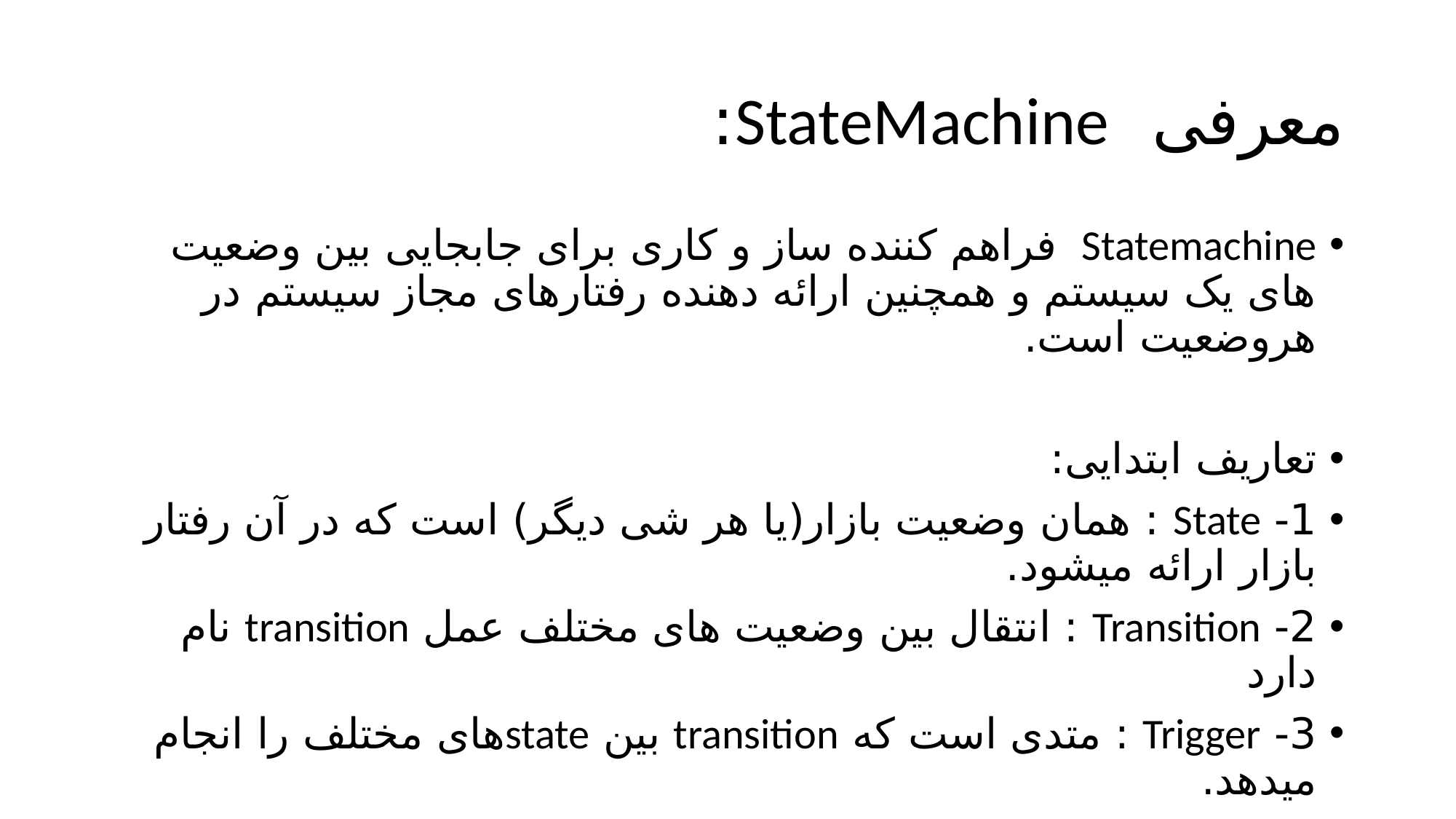

# معرفی  StateMachine:
Statemachine  فراهم کننده ساز و کاری برای جابجایی بین وضعیت های یک سیستم و همچنین ارائه دهنده رفتارهای مجاز سیستم در هروضعیت است.

تعاریف ابتدایی:
1- State : همان وضعیت بازار(یا هر شی دیگر) است که در آن رفتار بازار ارائه میشود.
2- Transition : انتقال بین وضعیت های مختلف عمل transition نام دارد
3- Trigger : متدی است که transition بین stateهای مختلف را انجام میدهد.